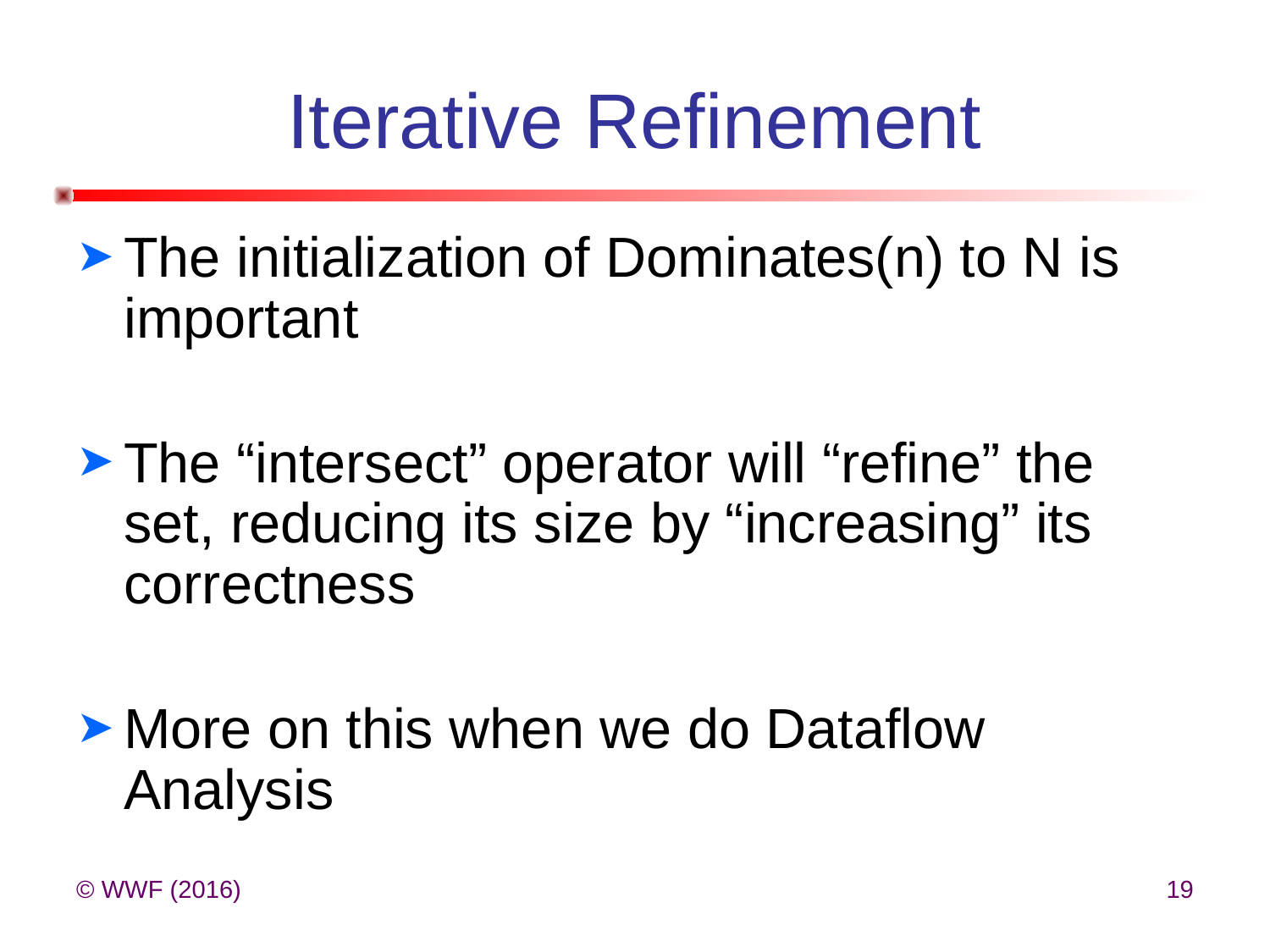

# Iterative Refinement
The initialization of Dominates(n) to N is important

The “intersect” operator will “refine” the set, reducing its size by “increasing” its correctness

More on this when we do Dataflow Analysis
© WWF (2016)
19